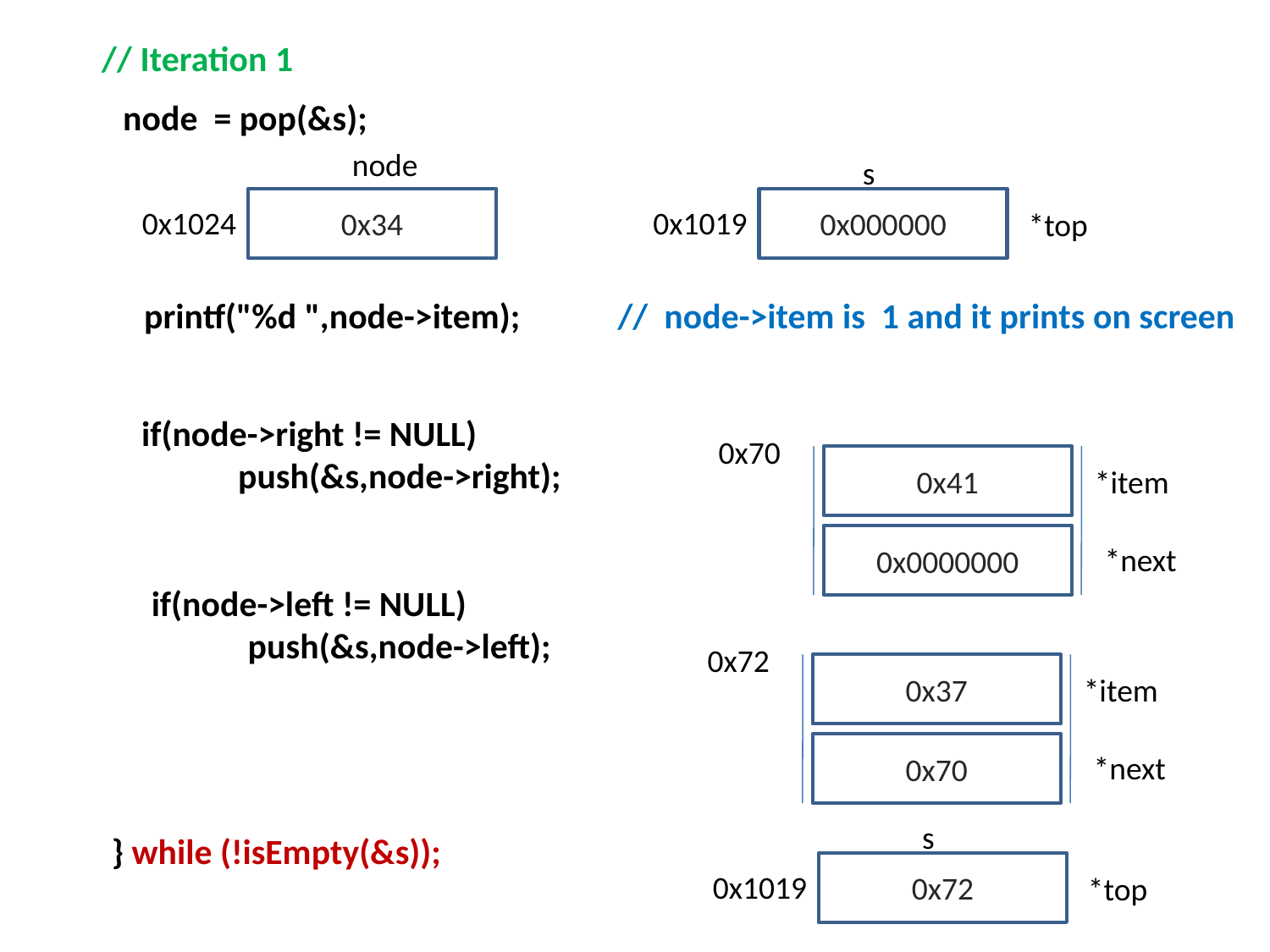

// Iteration 1

node  = pop(&s);

node
s
0x34
0x000000
0x1024
0x1019
*top
printf("%d ",node->item);

//  node->item is  1 and it prints on screen

if(node->right != NULL)
            push(&s,node->right);

0x70
0x41
*item
0x0000000
*next
if(node->left != NULL)
            push(&s,node->left);

0x72
0x37
*item
0x70
*next
s
} while (!isEmpty(&s));
0x72
0x1019
*top